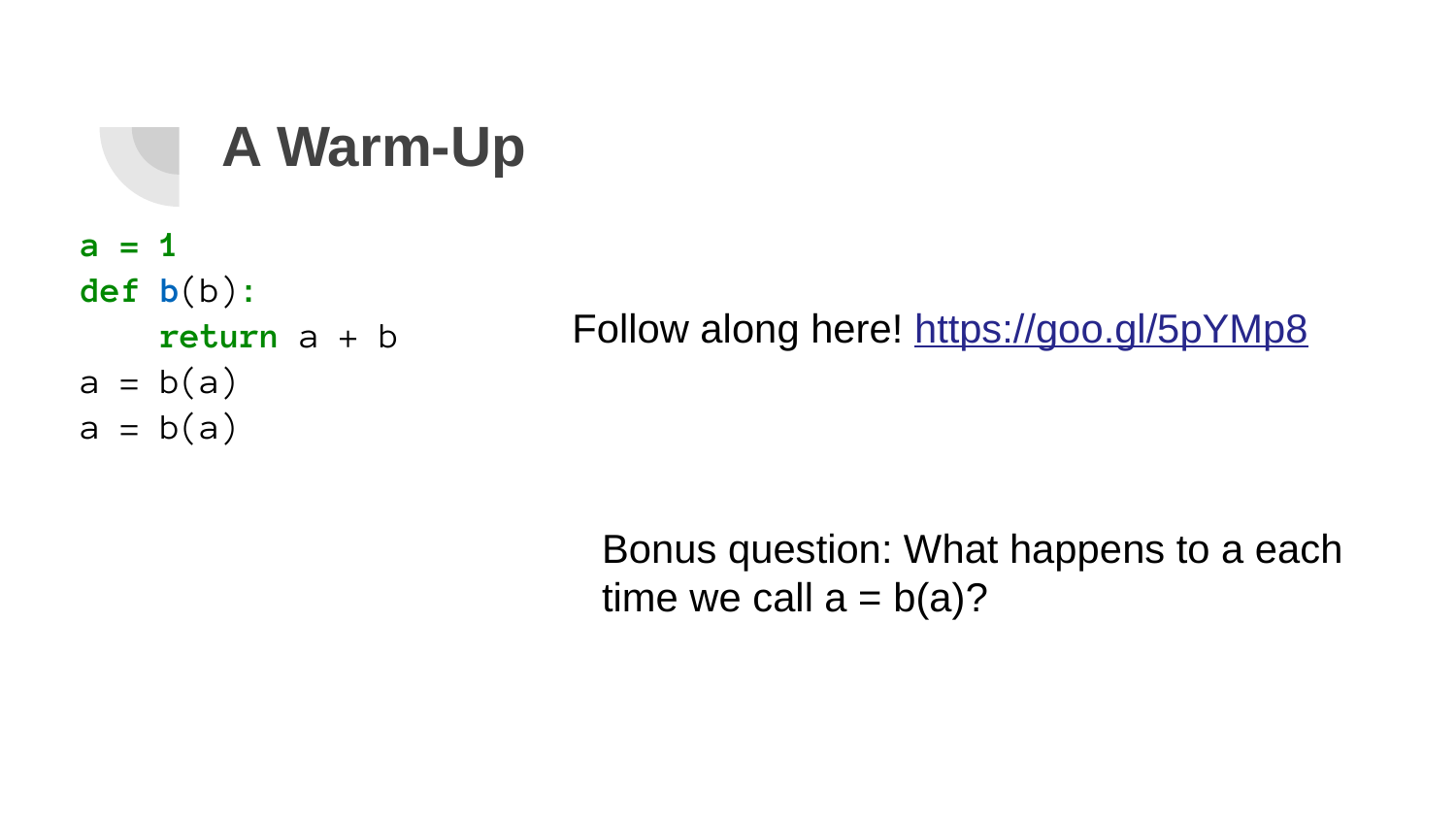

# A Warm-Up
a = 1
def b(b):
    return a + b
a = b(a)
a = b(a)

Follow along here! https://goo.gl/5pYMp8
Bonus question: What happens to a each time we call a = b(a)?